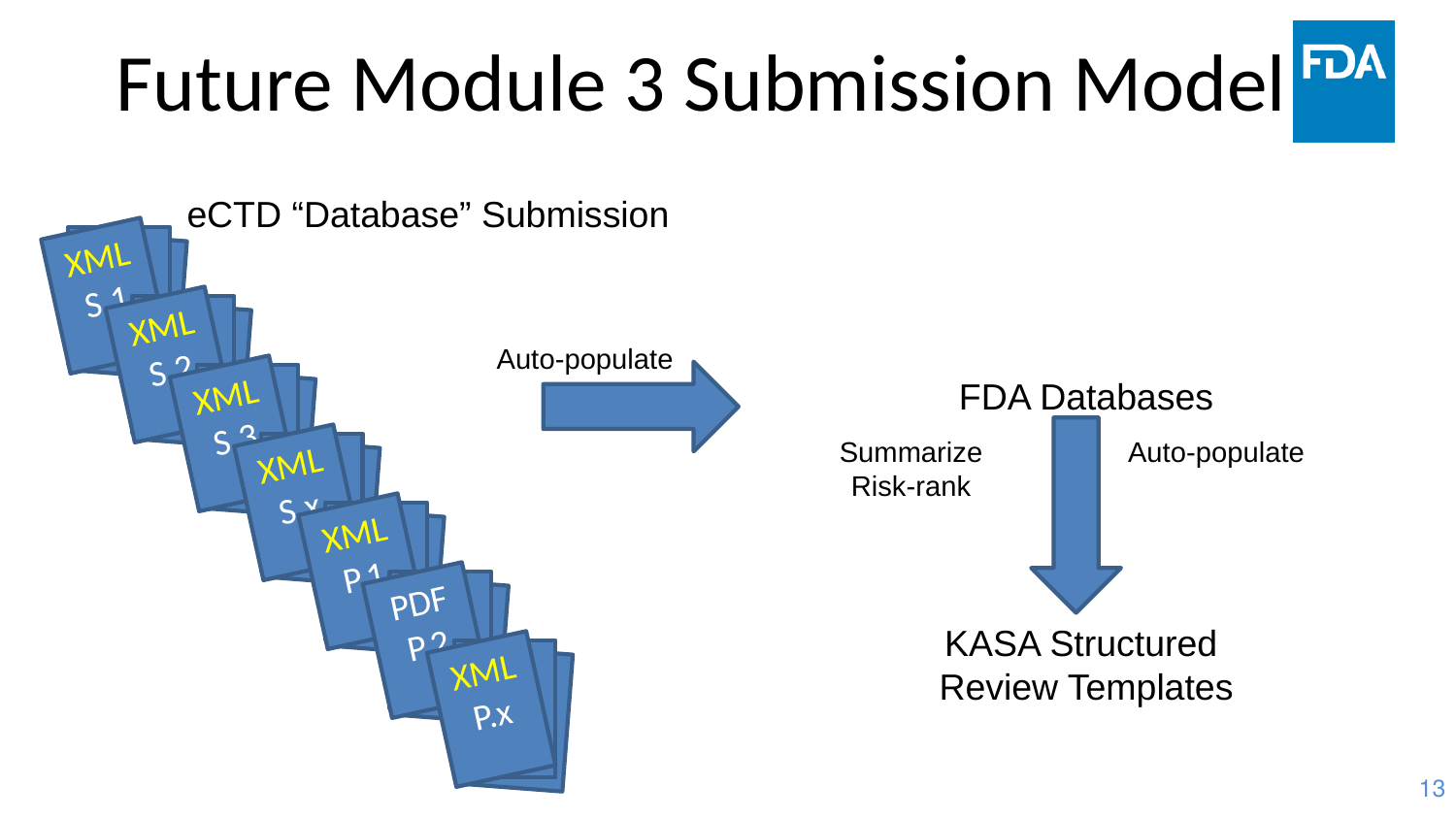

# Future Module 3 Submission Model
eCTD “Database” Submission
XML
S.1

PDF-1
XML S.2

PDF-1
Auto-populate

XML S.3

FDA Databases
PDF-1
Auto-populate
Summarize
Risk-rank
XML S.x

PDF-1

XML P.1

PDF-1
PDF P.2

PDF-1
KASA Structured
Review Templates
XML P.x

PDF-1